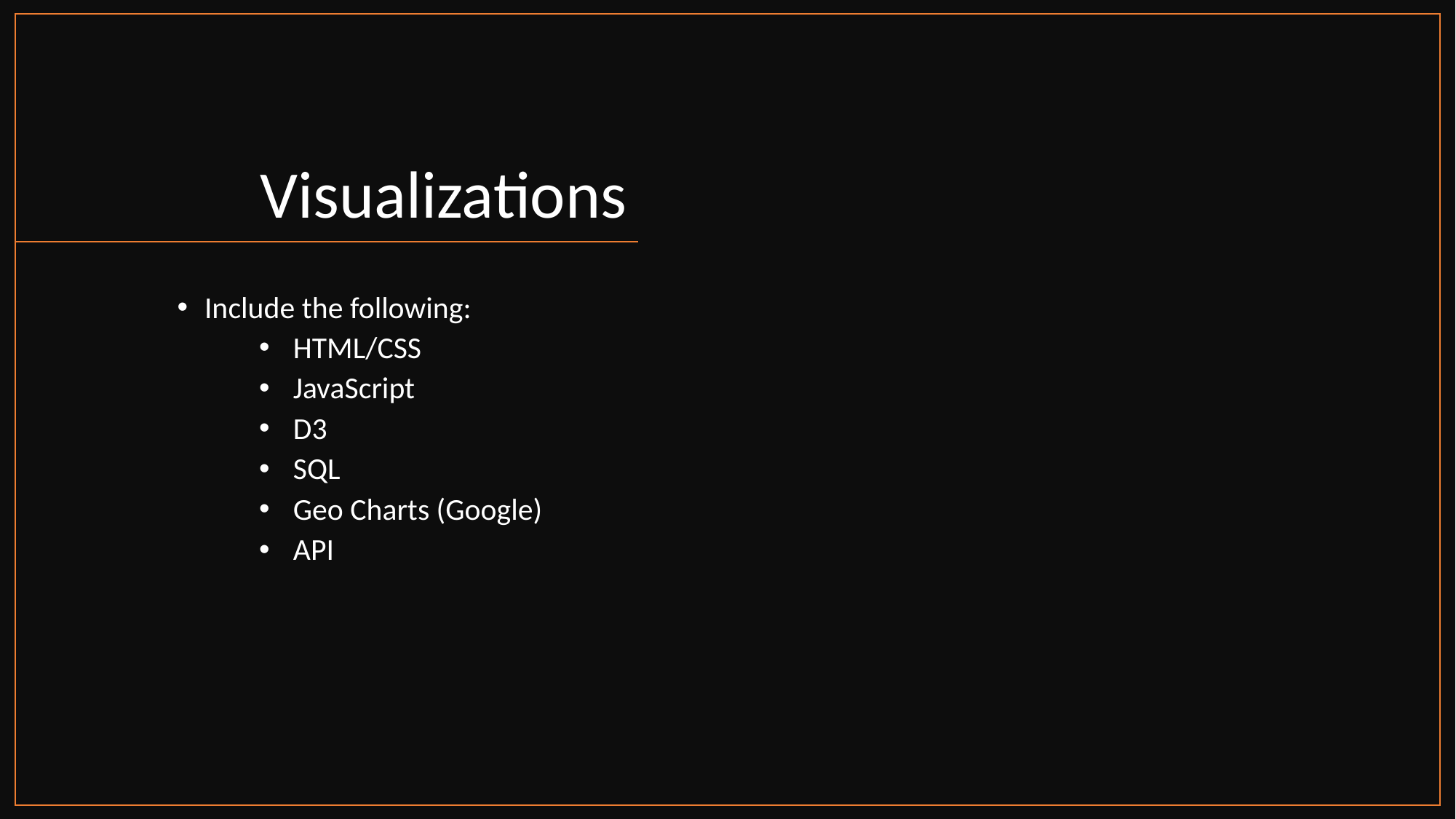

# Visualizations
Include the following:
HTML/CSS
JavaScript
D3
SQL
Geo Charts (Google)
API